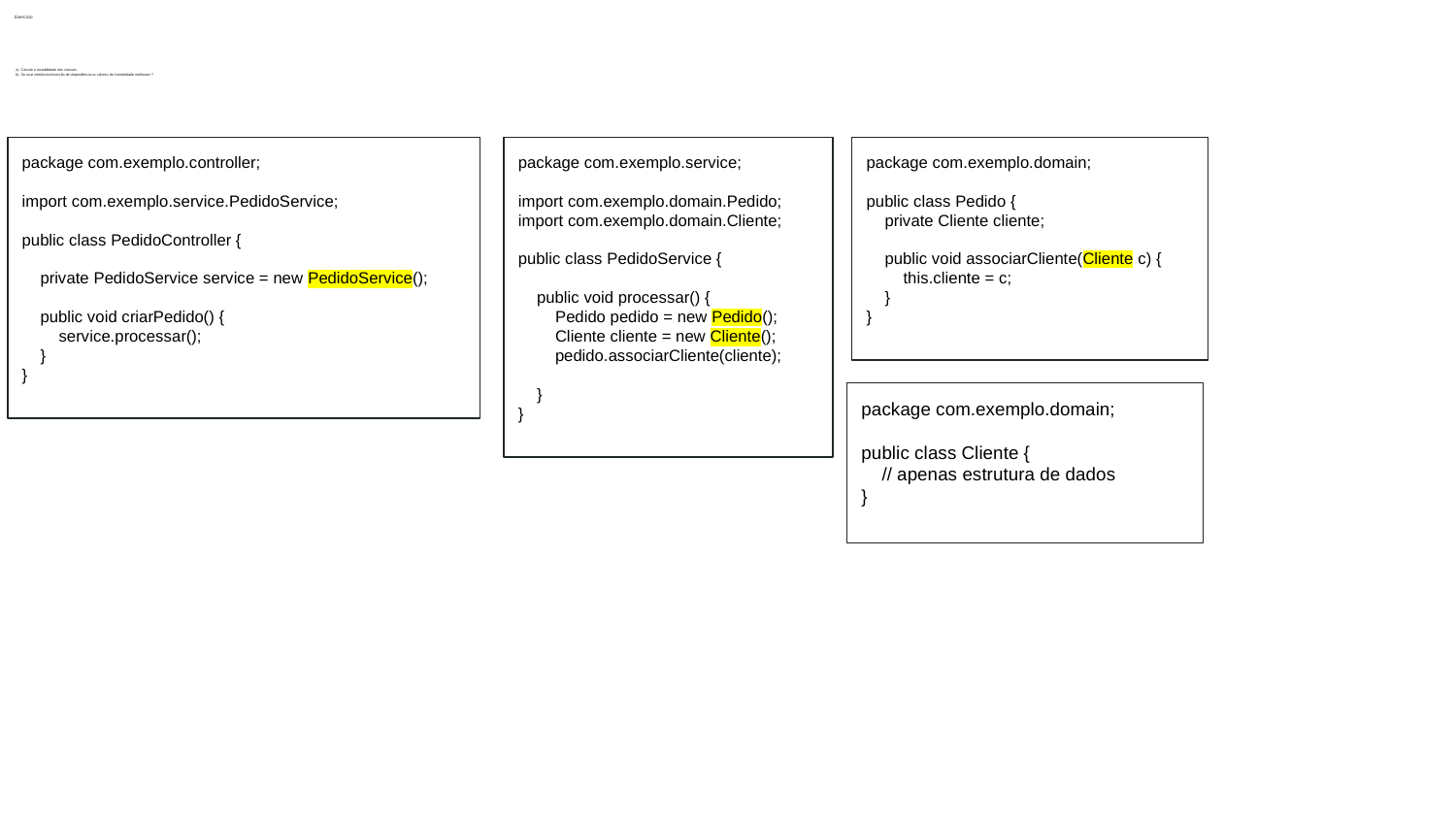

Exercício

Calcule a instabilidade das classes
Se usar interfaces/inversão de dependência os valores de instabilidade melhoram ?
package com.exemplo.controller;

import com.exemplo.service.PedidoService;

public class PedidoController {

    private PedidoService service = new PedidoService();

    public void criarPedido() {
        service.processar();
    }
}

package com.exemplo.service;

import com.exemplo.domain.Pedido;
import com.exemplo.domain.Cliente;

public class PedidoService {

    public void processar() {
        Pedido pedido = new Pedido();
        Cliente cliente = new Cliente();
        pedido.associarCliente(cliente);

    }
}

package com.exemplo.domain;

public class Pedido {
    private Cliente cliente;

    public void associarCliente(Cliente c) {
        this.cliente = c;
    }
}

package com.exemplo.domain;

public class Cliente {
    // apenas estrutura de dados
}